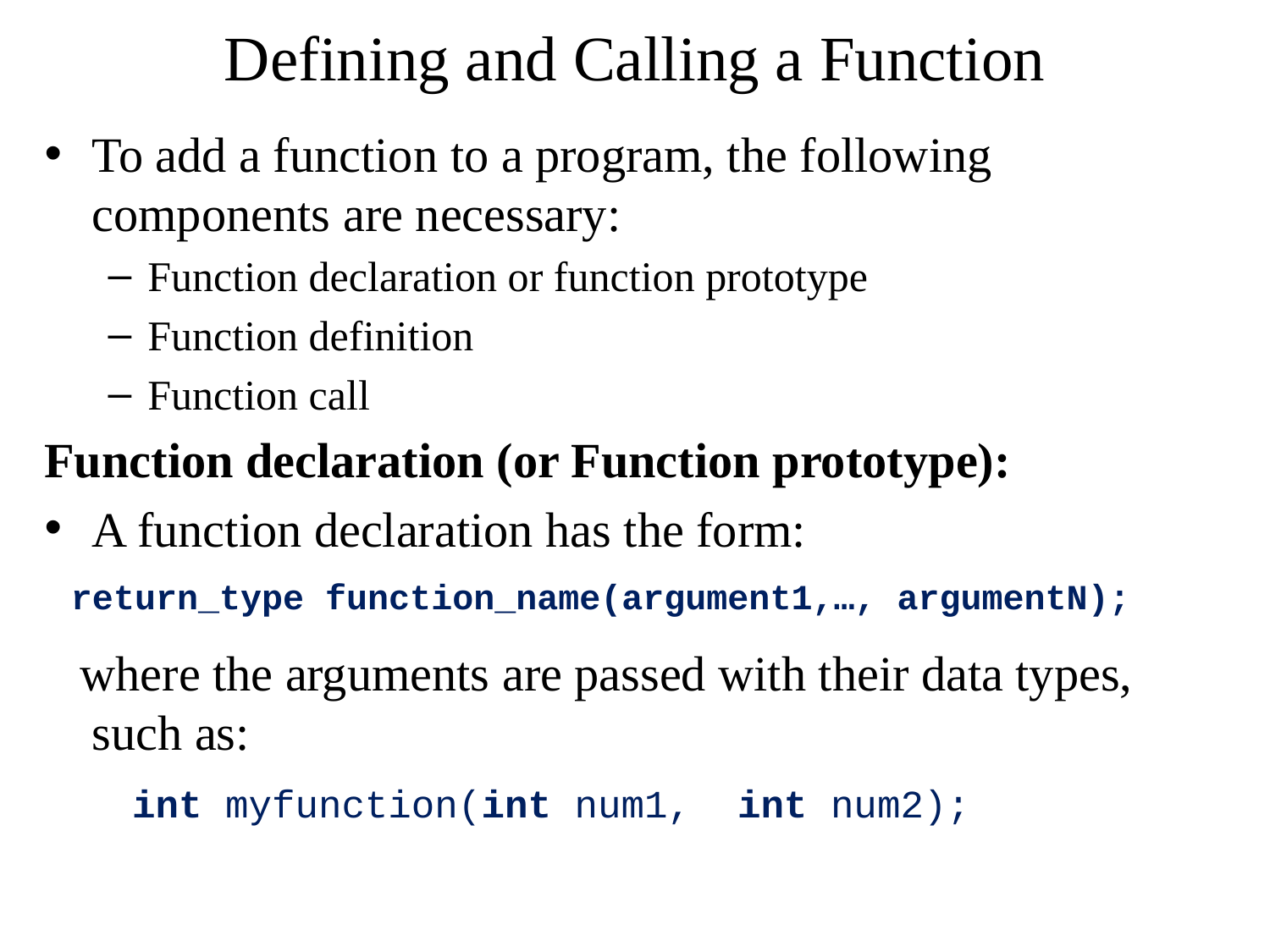

# Defining and Calling a Function
To add a function to a program, the following components are necessary:
Function declaration or function prototype
Function definition
Function call
Function declaration (or Function prototype):
A function declaration has the form:
   return_type function_name(argument1,…, argumentN);
    where the arguments are passed with their data types, such as:
         int myfunction(int num1,  int num2);